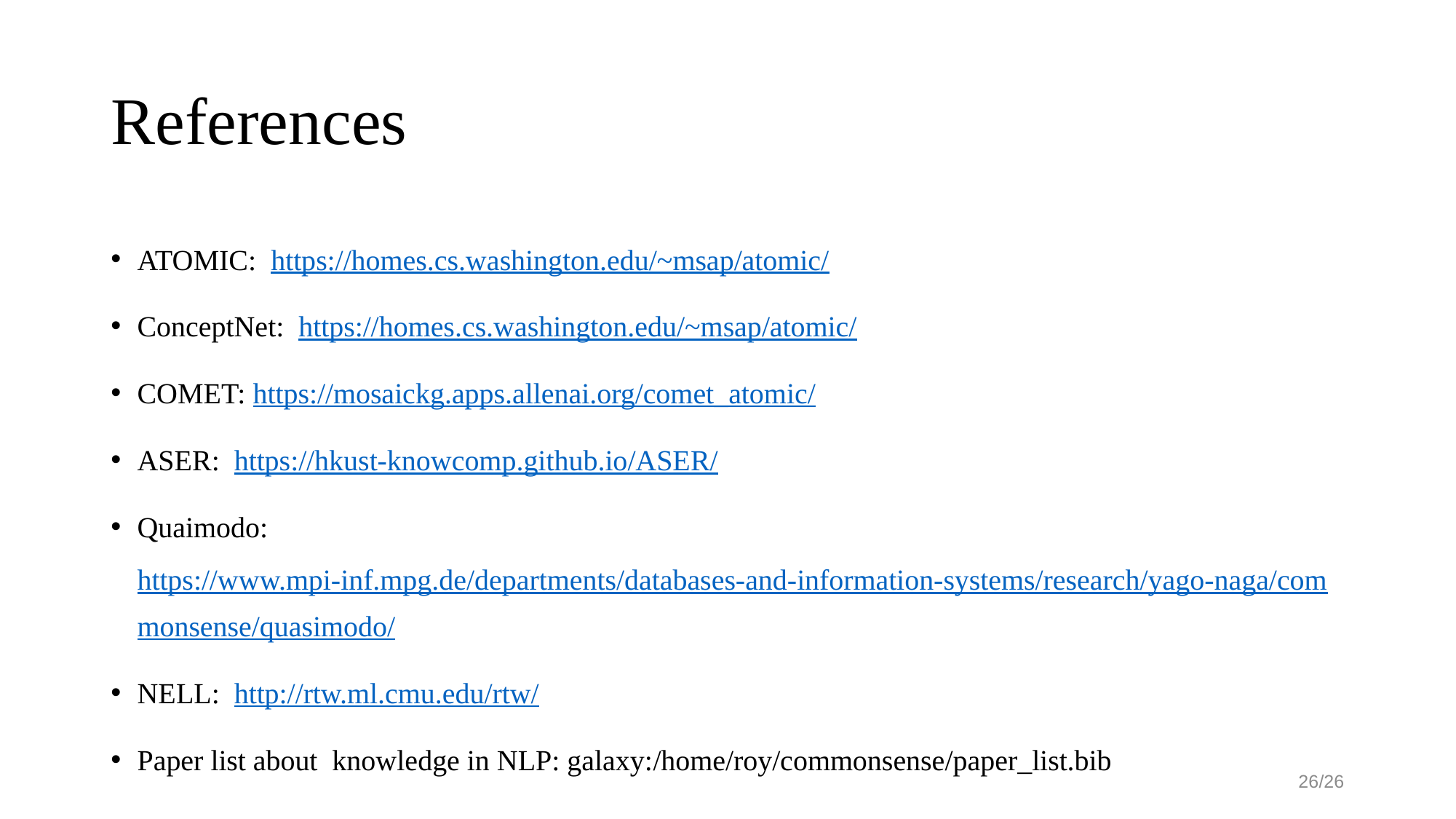

# References
ATOMIC:  https://homes.cs.washington.edu/~msap/atomic/
ConceptNet:  https://homes.cs.washington.edu/~msap/atomic/
COMET: https://mosaickg.apps.allenai.org/comet_atomic/
ASER:  https://hkust-knowcomp.github.io/ASER/
Quaimodo:  https://www.mpi-inf.mpg.de/departments/databases-and-information-systems/research/yago-naga/commonsense/quasimodo/
NELL:  http://rtw.ml.cmu.edu/rtw/
Paper list about  knowledge in NLP: galaxy:/home/roy/commonsense/paper_list.bib

26/26